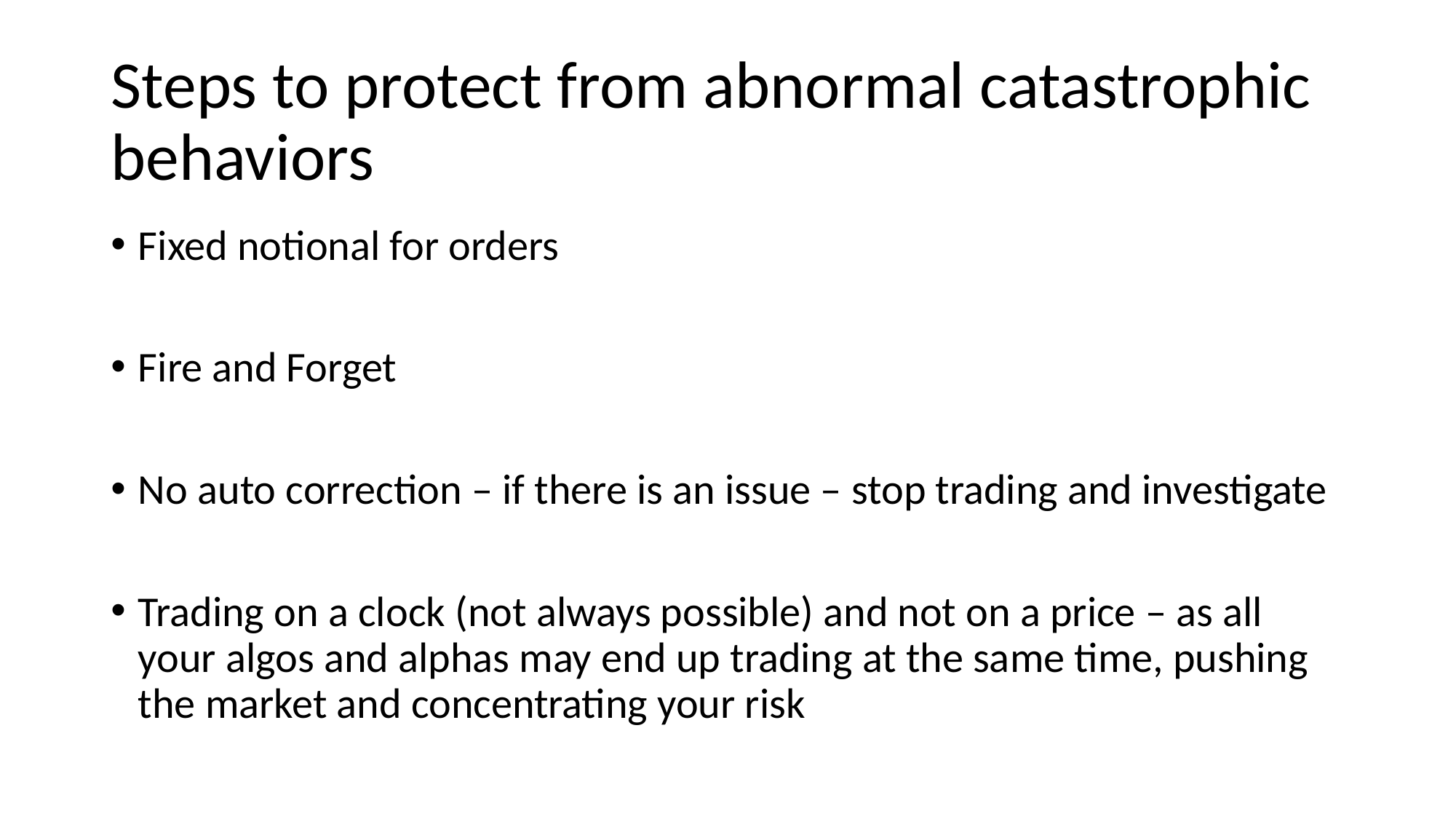

# Steps to protect from abnormal catastrophic behaviors
Fixed notional for orders

Fire and Forget

No auto correction – if there is an issue – stop trading and investigate

Trading on a clock (not always possible) and not on a price – as all your algos and alphas may end up trading at the same time, pushing the market and concentrating your risk